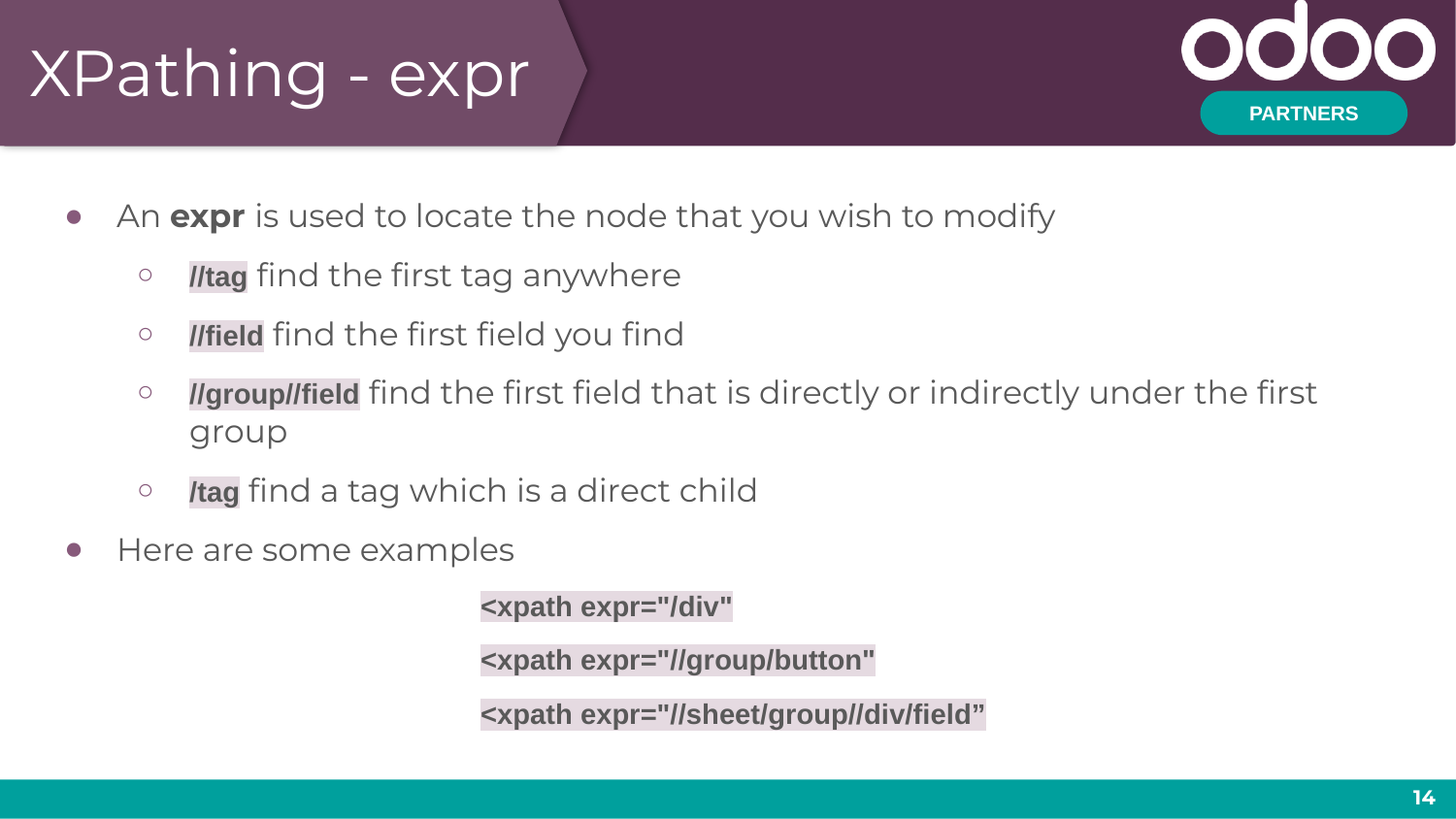

# XPathing - expr
An expr is used to locate the node that you wish to modify
//tag find the first tag anywhere
//field find the first field you find
//group//field find the first field that is directly or indirectly under the first group
/tag find a tag which is a direct child
Here are some examples
<xpath expr="/div"
<xpath expr="//group/button"
<xpath expr="//sheet/group//div/field”
14